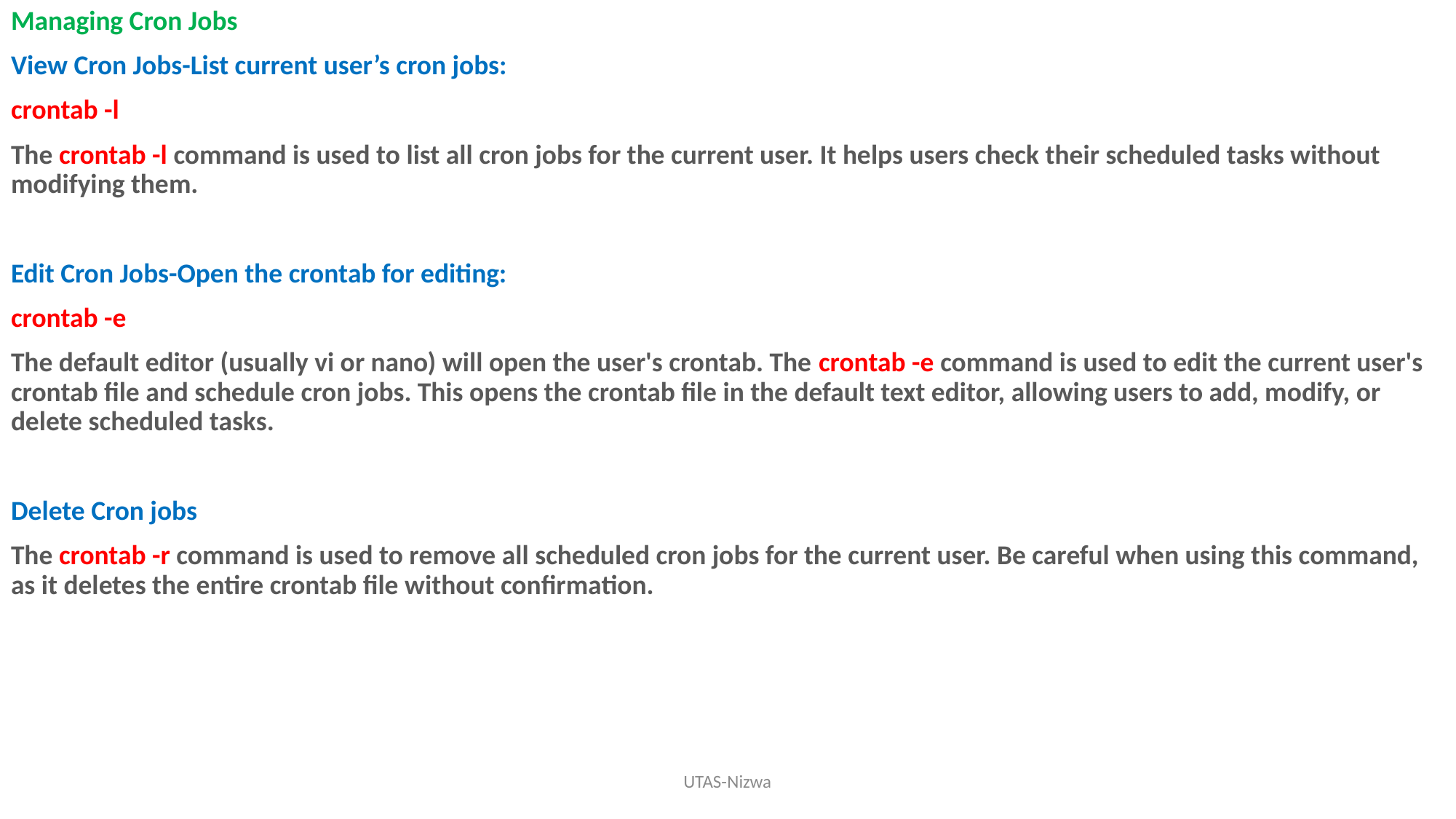

Managing Cron Jobs
View Cron Jobs-List current user’s cron jobs:
crontab -l
The crontab -l command is used to list all cron jobs for the current user. It helps users check their scheduled tasks without modifying them.

Edit Cron Jobs-Open the crontab for editing:
crontab -e
The default editor (usually vi or nano) will open the user's crontab. The crontab -e command is used to edit the current user's crontab file and schedule cron jobs. This opens the crontab file in the default text editor, allowing users to add, modify, or delete scheduled tasks.

Delete Cron jobs
The crontab -r command is used to remove all scheduled cron jobs for the current user. Be careful when using this command, as it deletes the entire crontab file without confirmation.

UTAS-Nizwa